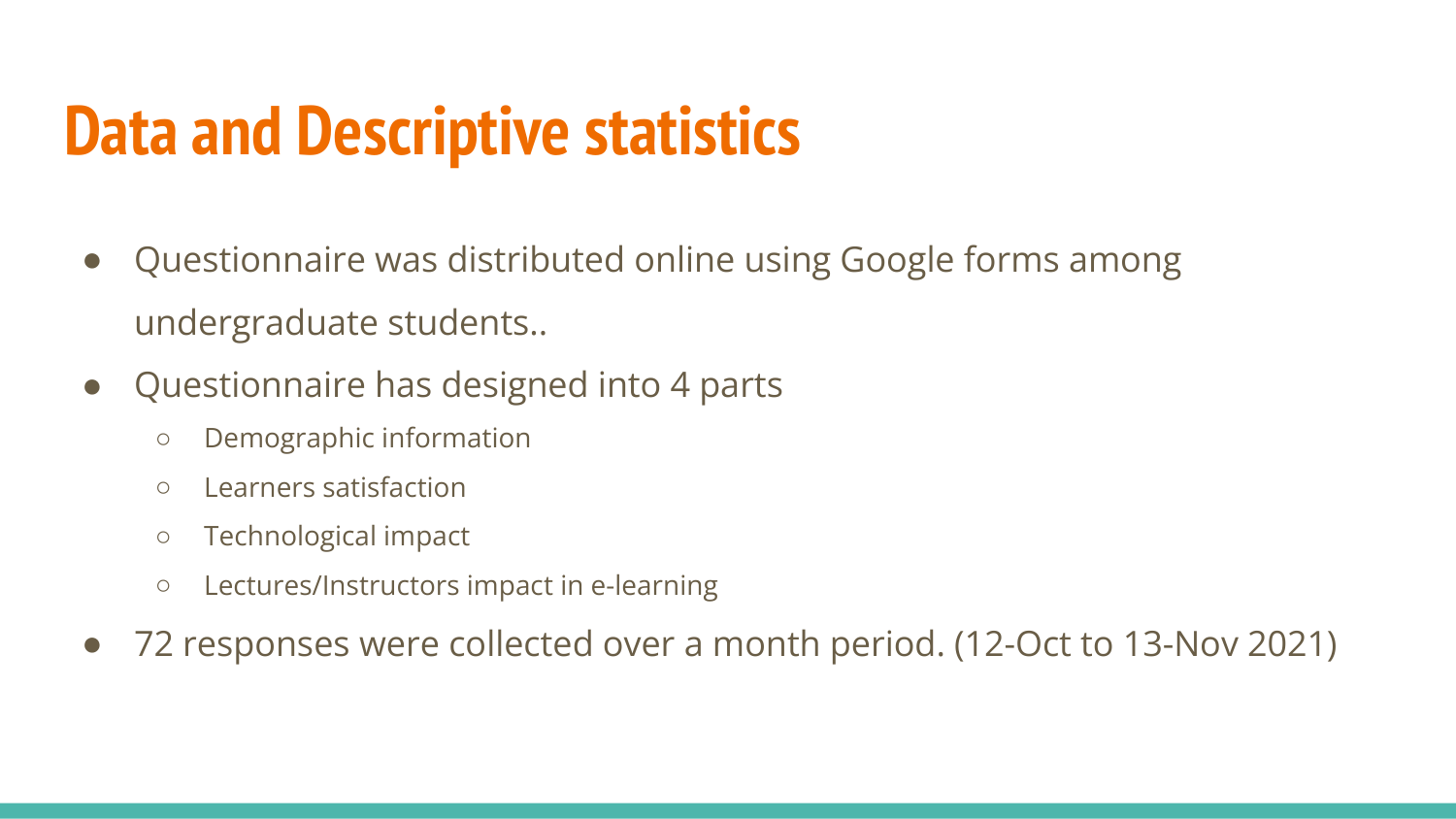

# Data and Descriptive statistics
Questionnaire was distributed online using Google forms among undergraduate students..
Questionnaire has designed into 4 parts
Demographic information
Learners satisfaction
Technological impact
Lectures/Instructors impact in e-learning
72 responses were collected over a month period. (12-Oct to 13-Nov 2021)